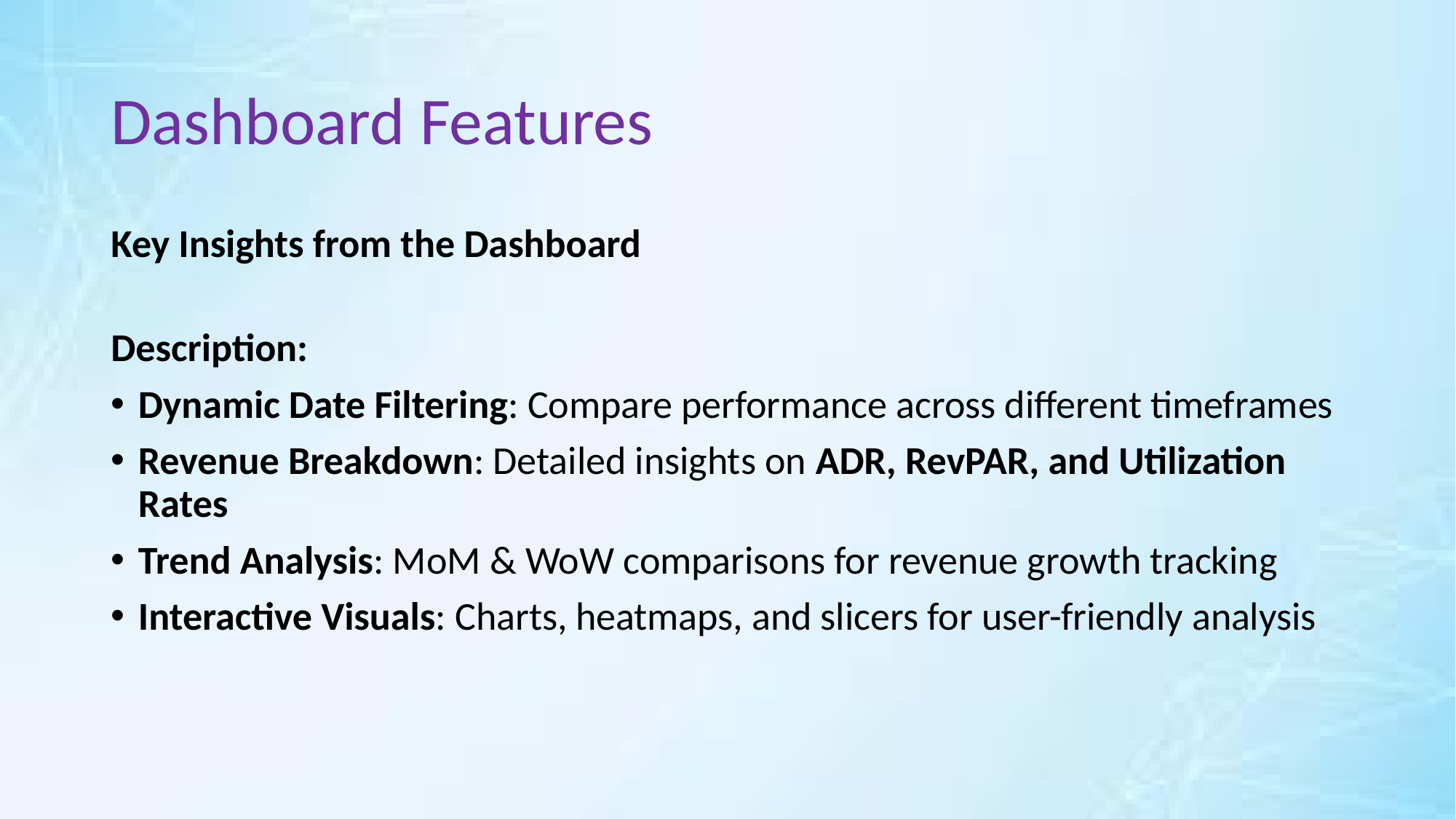

# Dashboard Features
Key Insights from the Dashboard
Description:
Dynamic Date Filtering: Compare performance across different timeframes
Revenue Breakdown: Detailed insights on ADR, RevPAR, and Utilization Rates
Trend Analysis: MoM & WoW comparisons for revenue growth tracking
Interactive Visuals: Charts, heatmaps, and slicers for user-friendly analysis